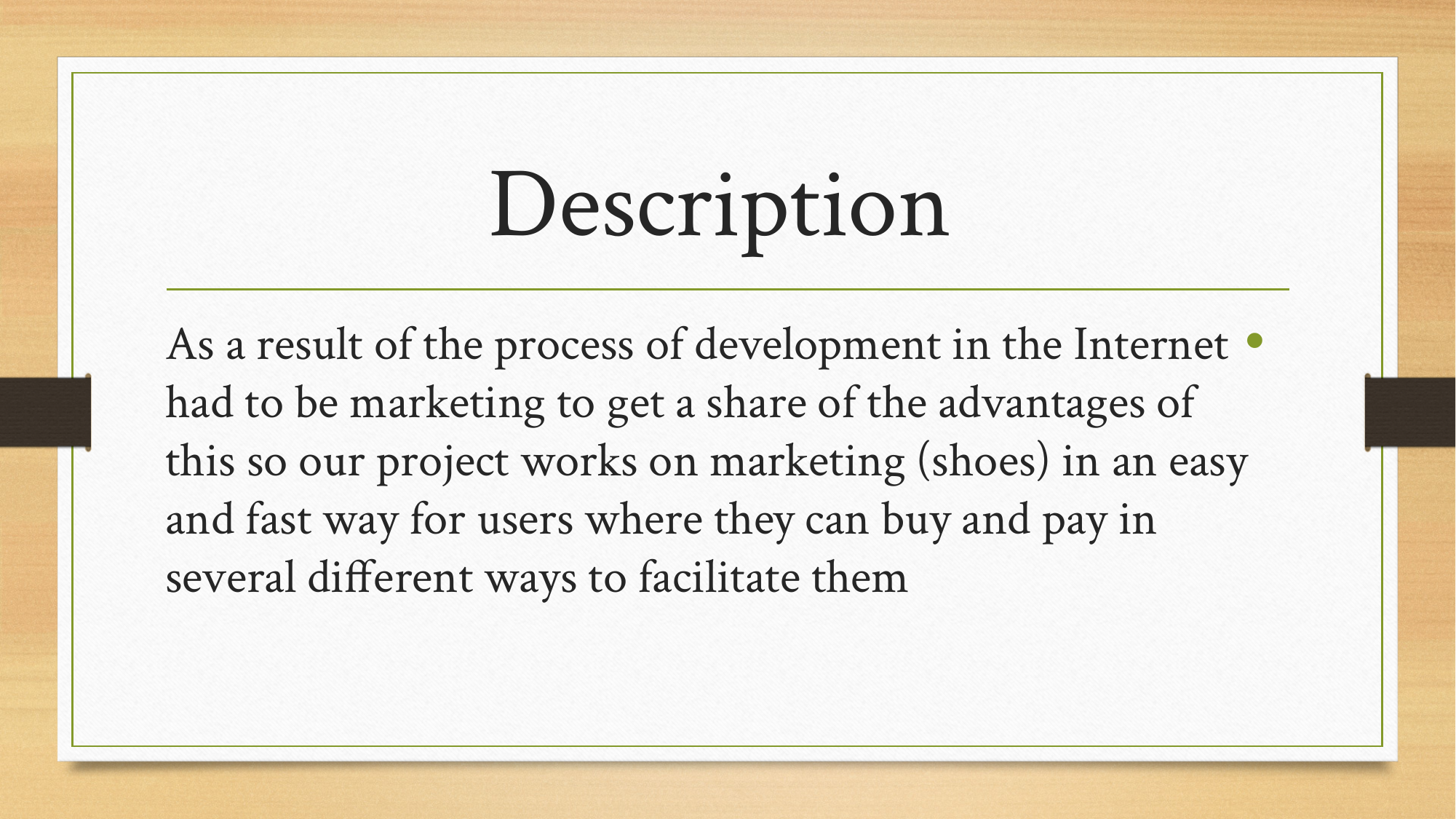

# Description
As a result of the process of development in the Internet had to be marketing to get a share of the advantages of this so our project works on marketing (shoes) in an easy and fast way for users where they can buy and pay in several different ways to facilitate them